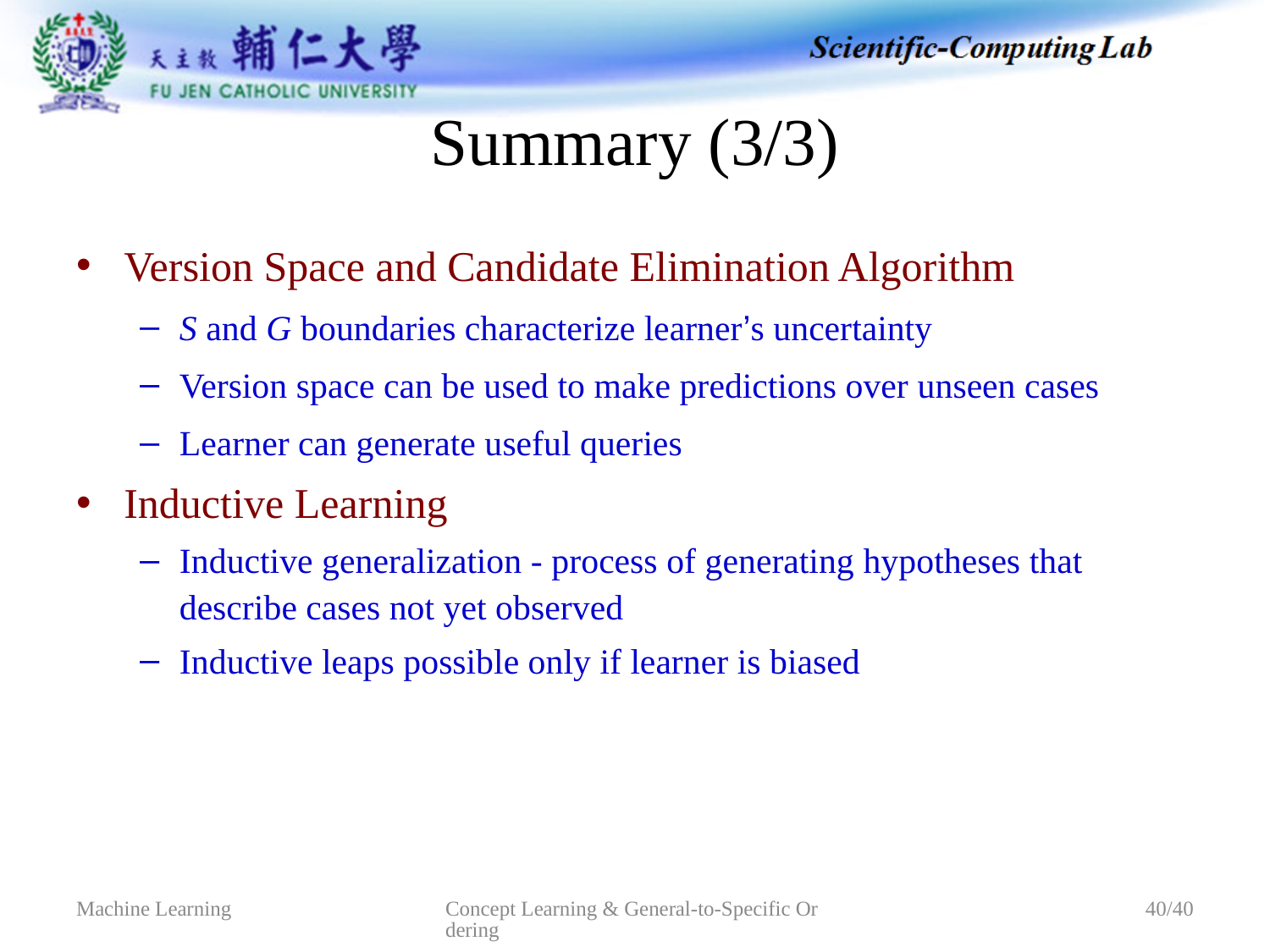

# Summary (3/3)
Version Space and Candidate Elimination Algorithm
S and G boundaries characterize learner’s uncertainty
Version space can be used to make predictions over unseen cases
Learner can generate useful queries
Inductive Learning
Inductive generalization - process of generating hypotheses that describe cases not yet observed
Inductive leaps possible only if learner is biased
Concept Learning & General-to-Specific Ordering
Machine Learning
40/40